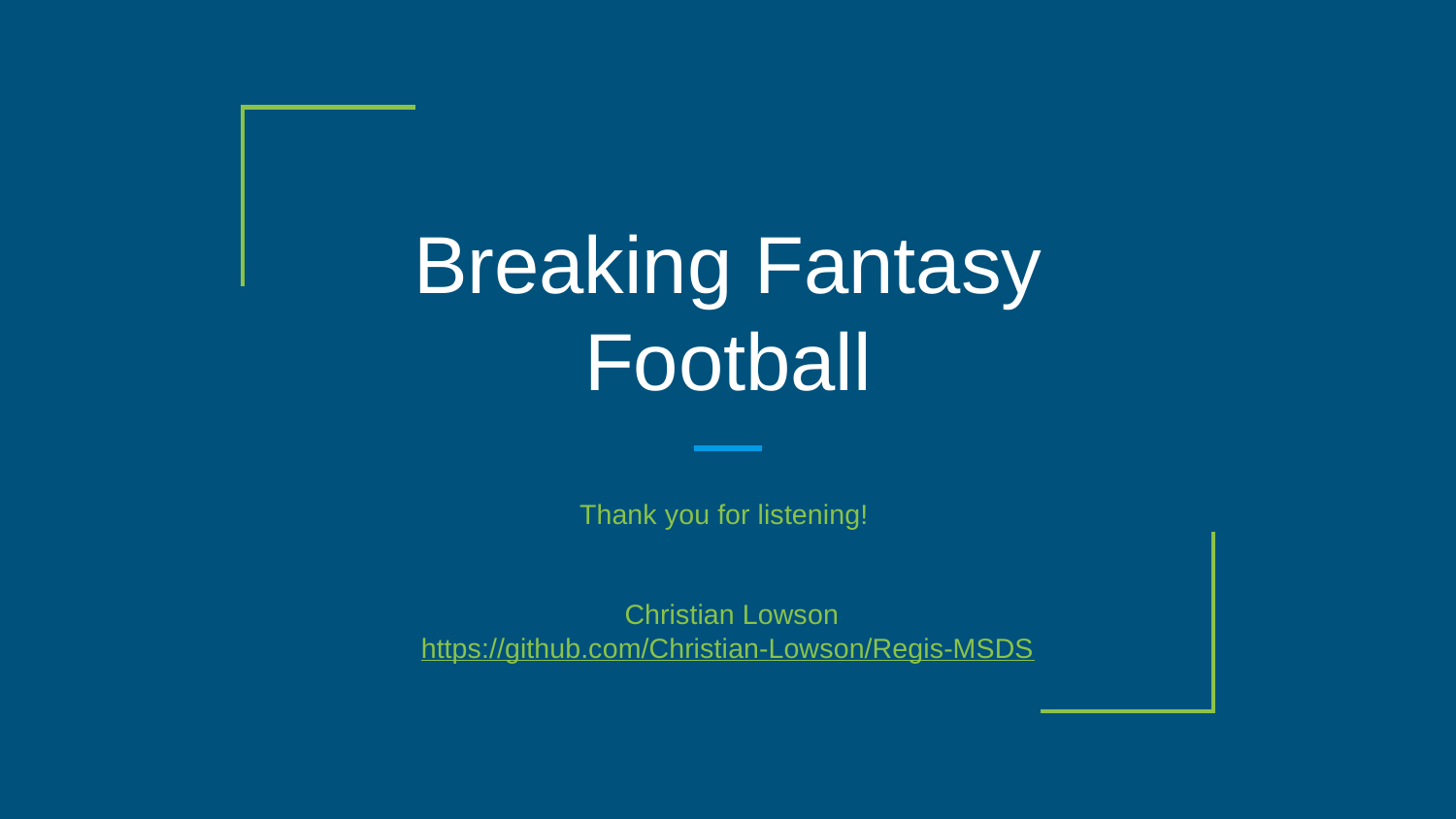

# Breaking Fantasy Football
Thank you for listening!

 Christian Lowson
https://github.com/Christian-Lowson/Regis-MSDS